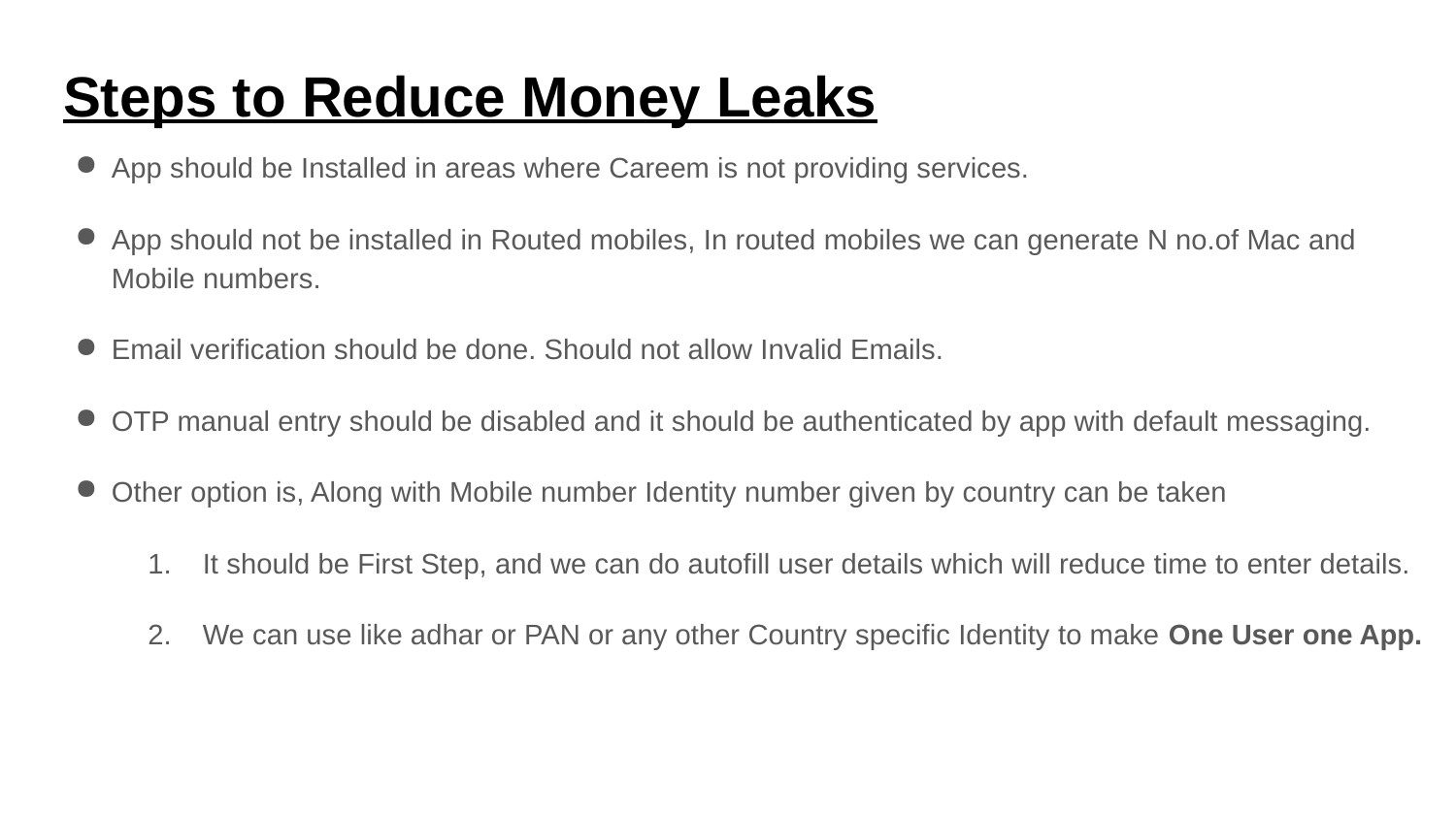

# Steps to Reduce Money Leaks
App should be Installed in areas where Careem is not providing services.
App should not be installed in Routed mobiles, In routed mobiles we can generate N no.of Mac and Mobile numbers.
Email verification should be done. Should not allow Invalid Emails.
OTP manual entry should be disabled and it should be authenticated by app with default messaging.
Other option is, Along with Mobile number Identity number given by country can be taken
It should be First Step, and we can do autofill user details which will reduce time to enter details.
We can use like adhar or PAN or any other Country specific Identity to make One User one App.